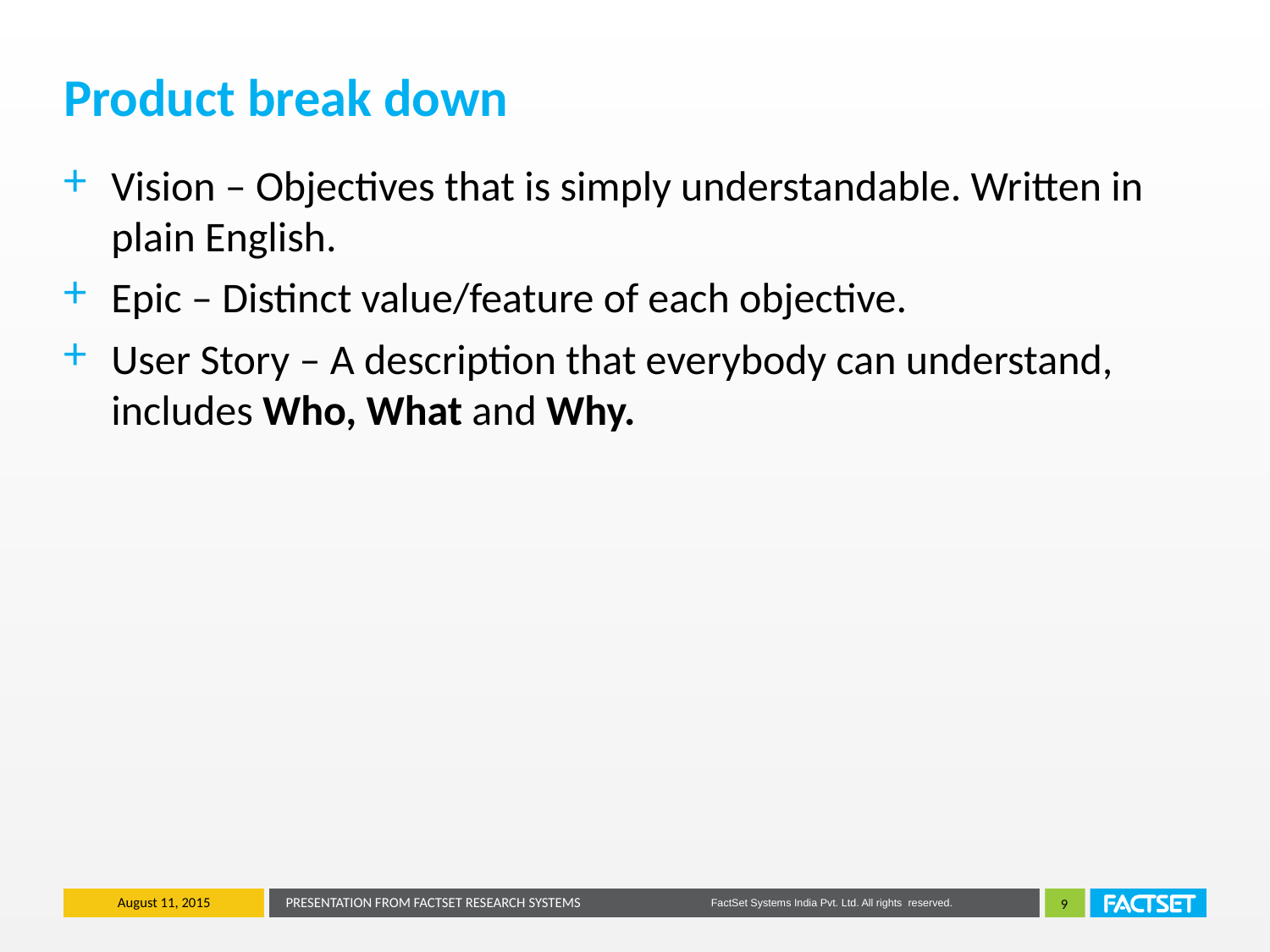

# Product break down
Vision – Objectives that is simply understandable. Written in plain English.
Epic – Distinct value/feature of each objective.
User Story – A description that everybody can understand, includes Who, What and Why.
August 11, 2015
PRESENTATION FROM FACTSET RESEARCH SYSTEMS
9